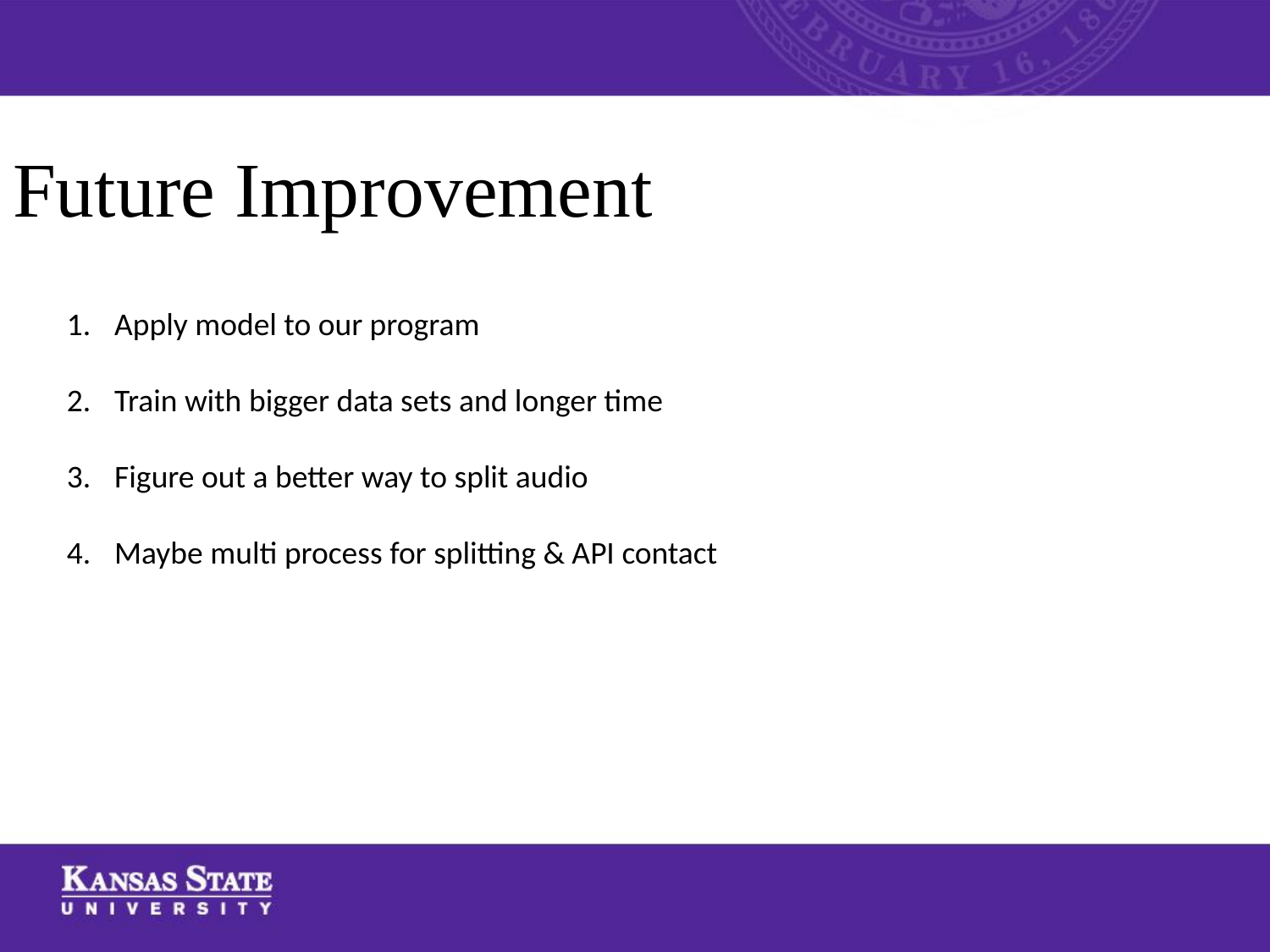

Future Improvement
Apply model to our program

Train with bigger data sets and longer time

Figure out a better way to split audio

Maybe multi process for splitting & API contact